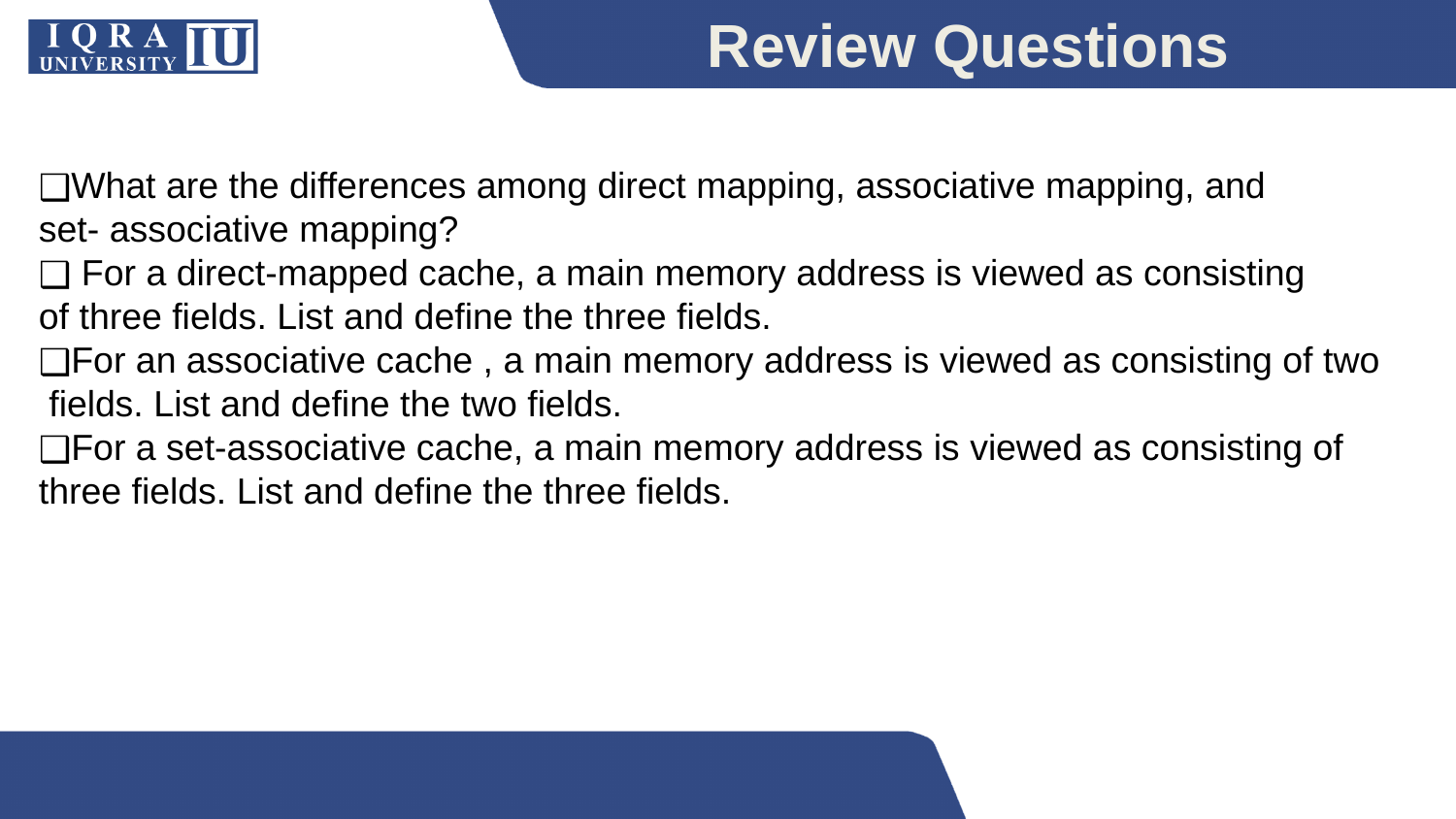

# Review Questions
What are the differences among direct mapping, associative mapping, and
set- associative mapping?
 For a direct-mapped cache, a main memory address is viewed as consisting
of three fields. List and define the three fields.
For an associative cache , a main memory address is viewed as consisting of two
 fields. List and define the two fields.
For a set-associative cache, a main memory address is viewed as consisting of
three fields. List and define the three fields.